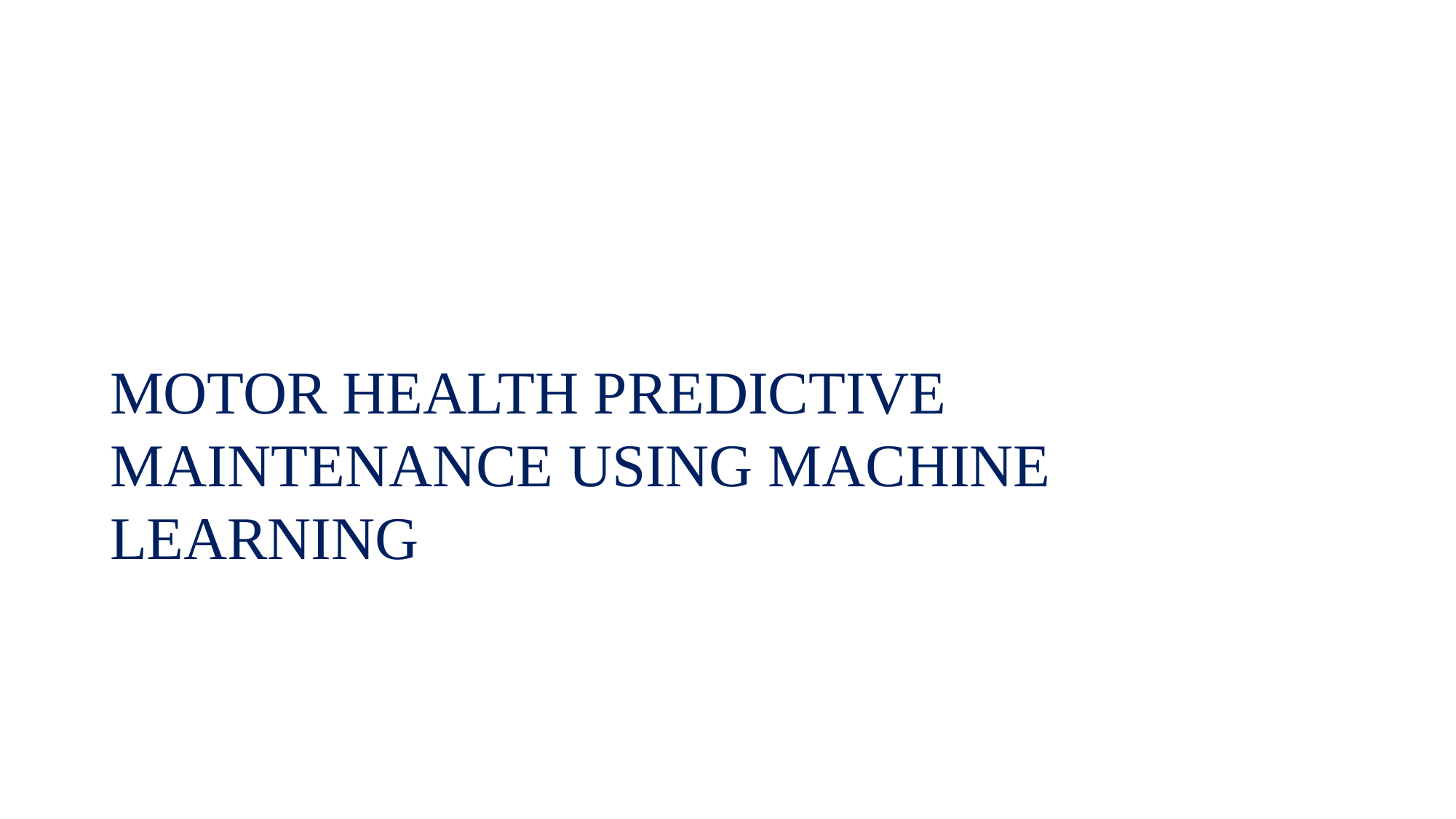

MOTOR HEALTH PREDICTIVE MAINTENANCE USING MACHINE LEARNING